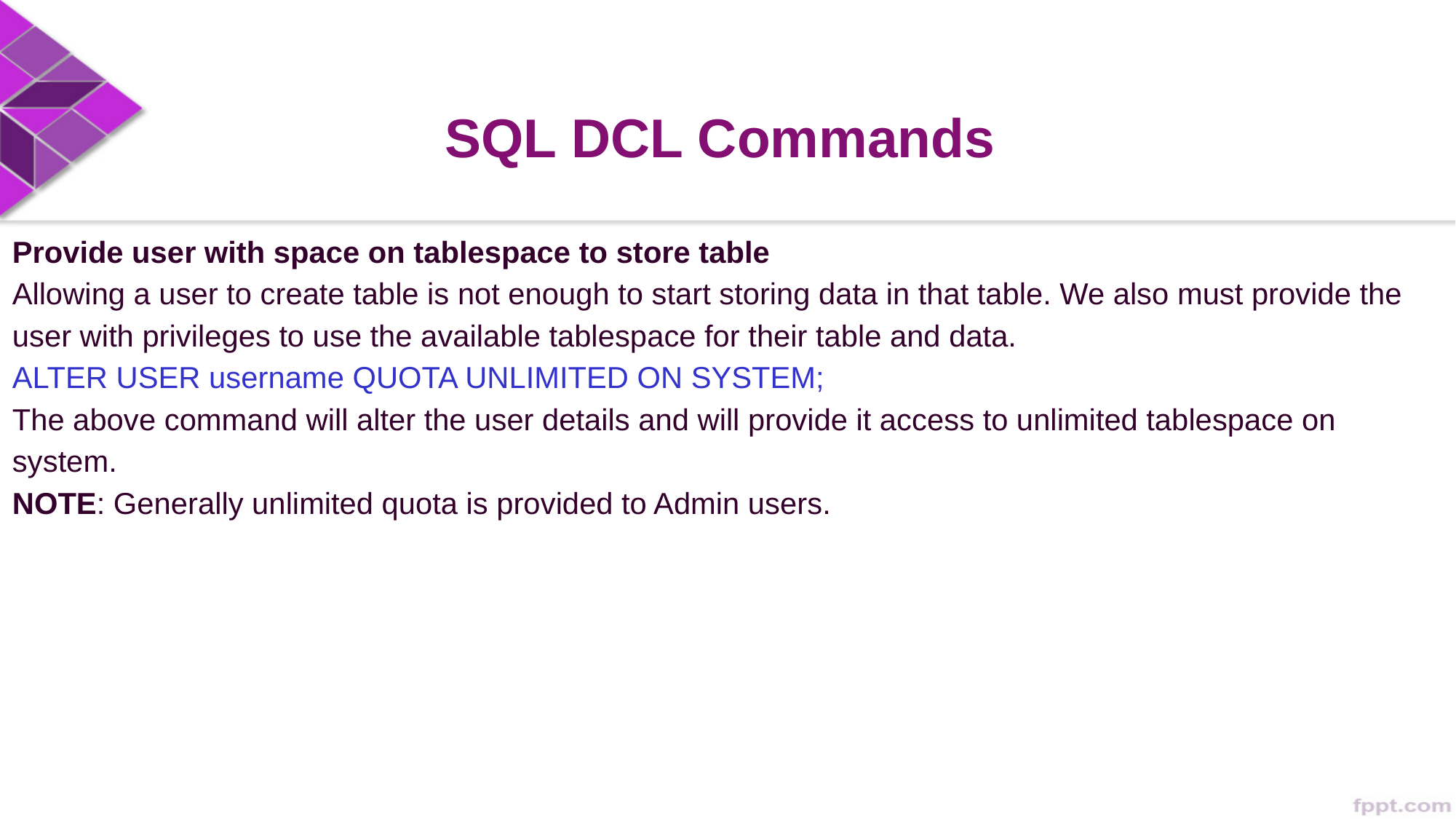

# SQL DCL Commands
Provide user with space on tablespace to store table
Allowing a user to create table is not enough to start storing data in that table. We also must provide the user with privileges to use the available tablespace for their table and data.
ALTER USER username QUOTA UNLIMITED ON SYSTEM;
The above command will alter the user details and will provide it access to unlimited tablespace on system.
NOTE: Generally unlimited quota is provided to Admin users.